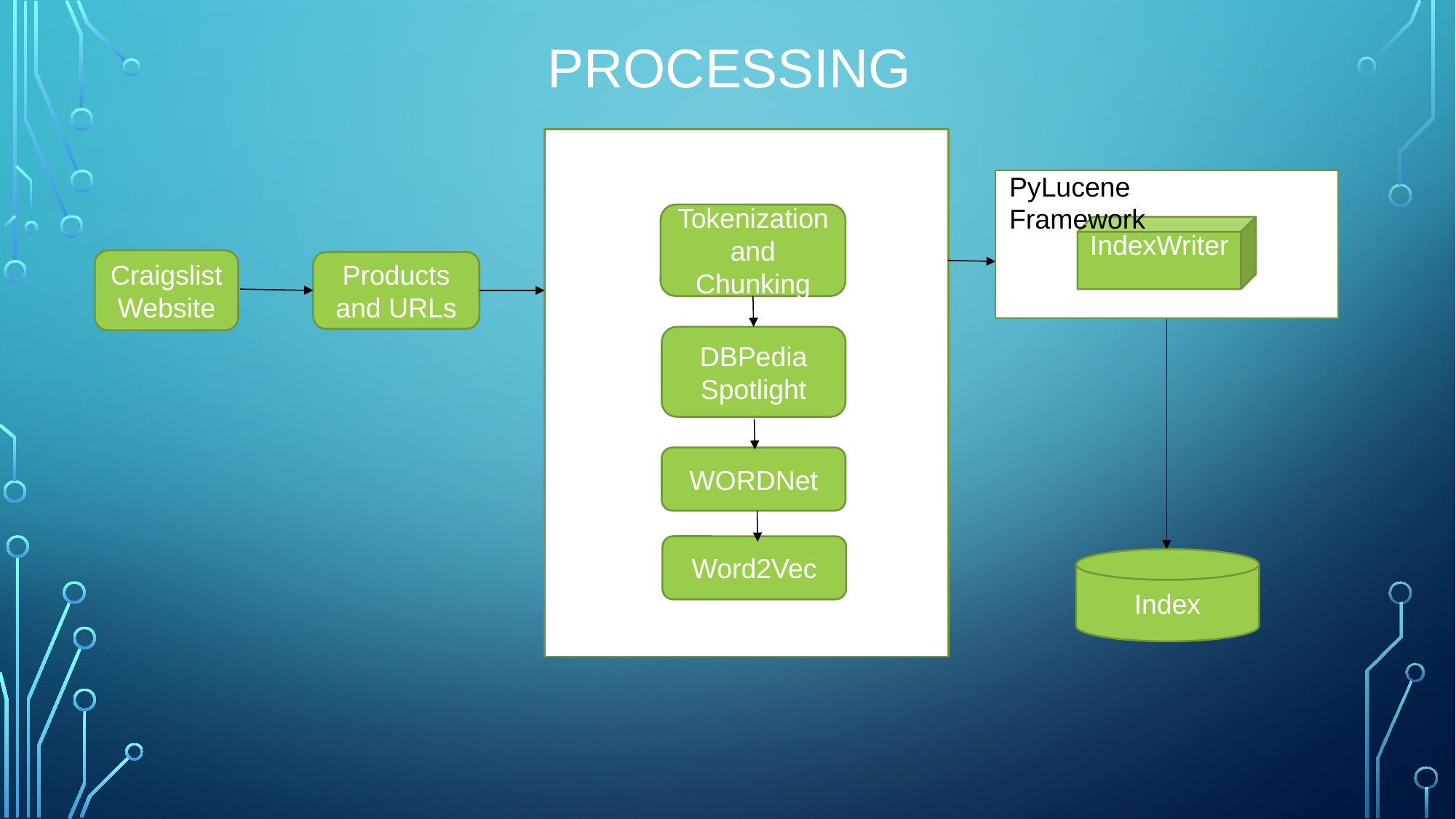

Processing

PyLucene Framework

IndexWriter

Index
Tokenization and Chunking
Craigslist Website
Products and URLs
DBPedia Spotlight
WORDNet
Word2Vec